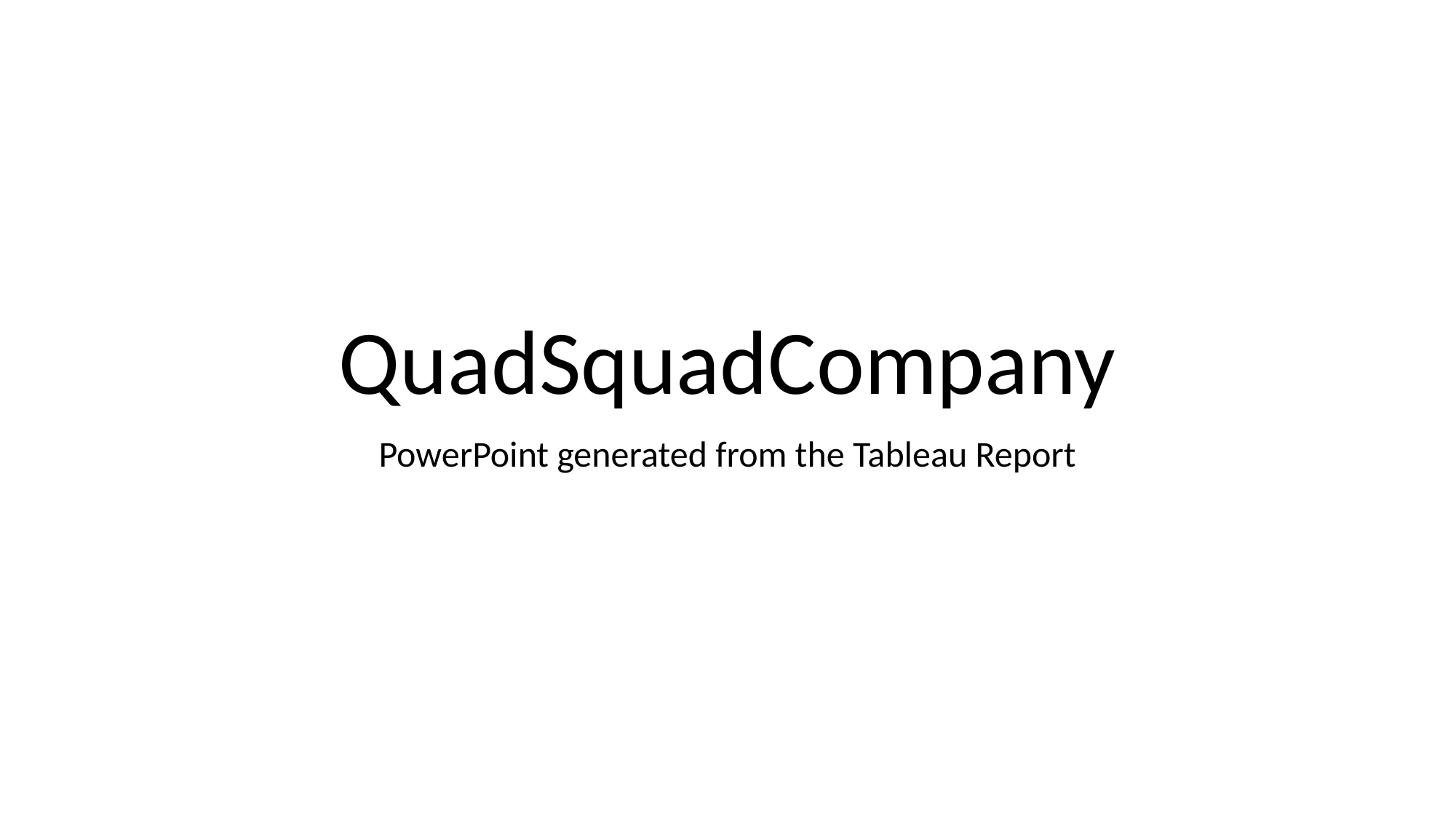

# QuadSquadCompany
PowerPoint generated from the Tableau Report